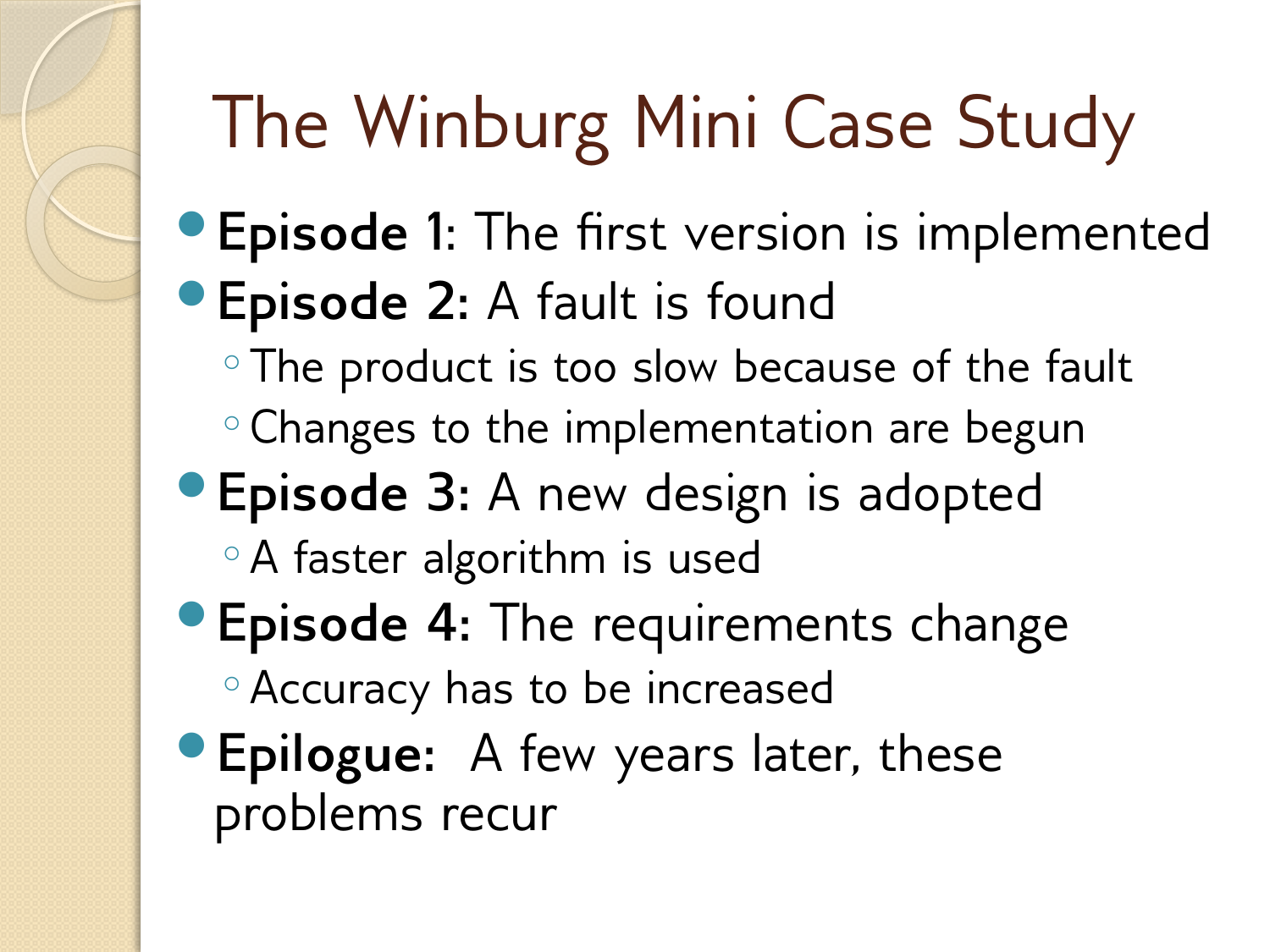

# The Winburg Mini Case Study
Episode 1: The first version is implemented
Episode 2: A fault is found
The product is too slow because of the fault
Changes to the implementation are begun
Episode 3: A new design is adopted
A faster algorithm is used
Episode 4: The requirements change
Accuracy has to be increased
Epilogue:  A few years later, these problems recur